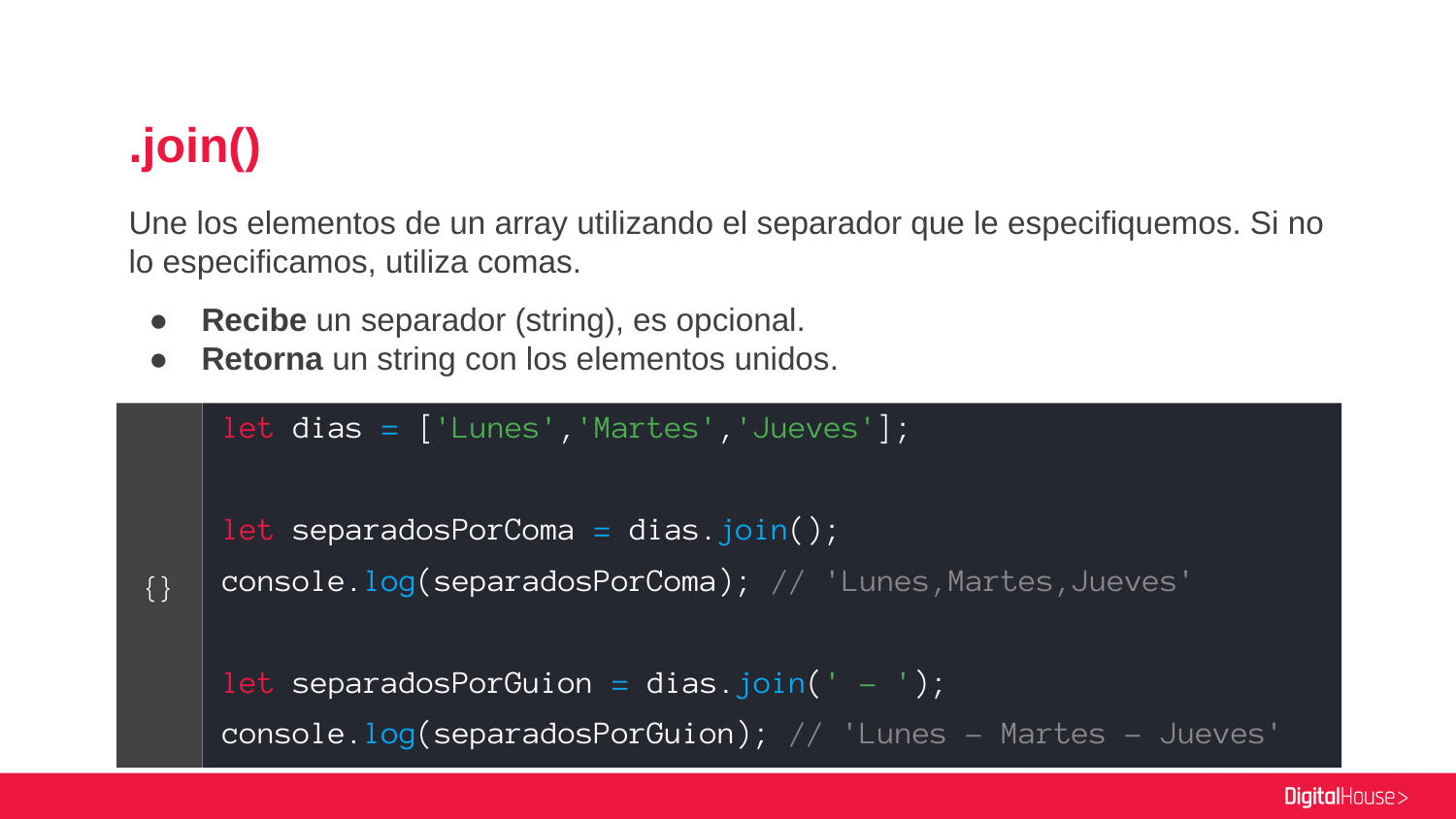

.join()
Une los elementos de un array utilizando el separador que le especifiquemos. Si no lo especificamos, utiliza comas.
Recibe un separador (string), es opcional.
Retorna un string con los elementos unidos.
let dias = ['Lunes','Martes','Jueves'];

let separadosPorComa = dias.join();
console.log(separadosPorComa); // 'Lunes,Martes,Jueves'

let separadosPorGuion = dias.join(' - ');
console.log(separadosPorGuion); // 'Lunes - Martes - Jueves'
{}